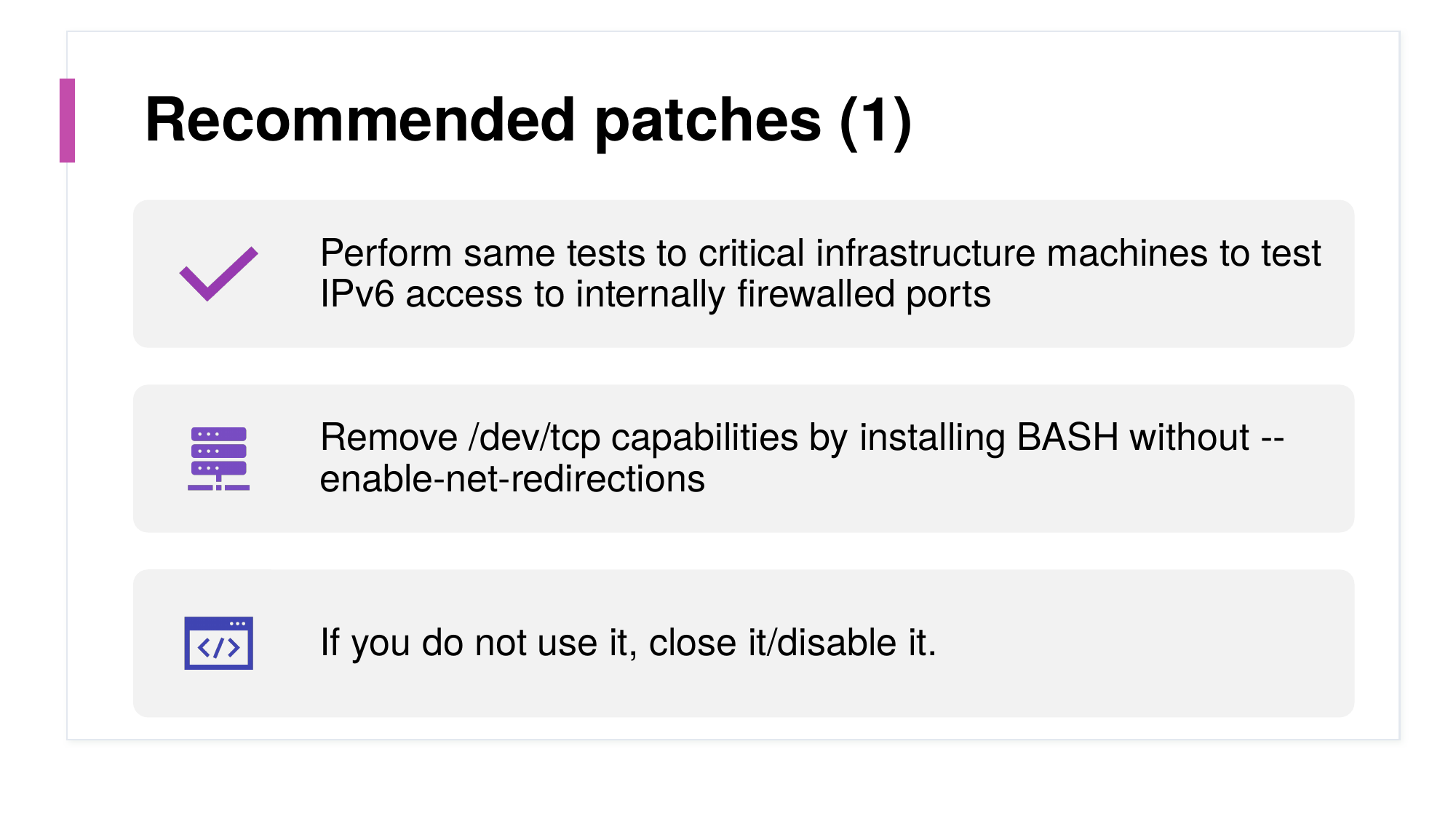

# Recommended patches (1)

Perform same tests to critical infrastructure machines to test IPv6 access to internally firewalled ports
Remove /dev/tcp capabilities by installing BASH without --enable-net-redirections
If you do not use it, close it/disable it.